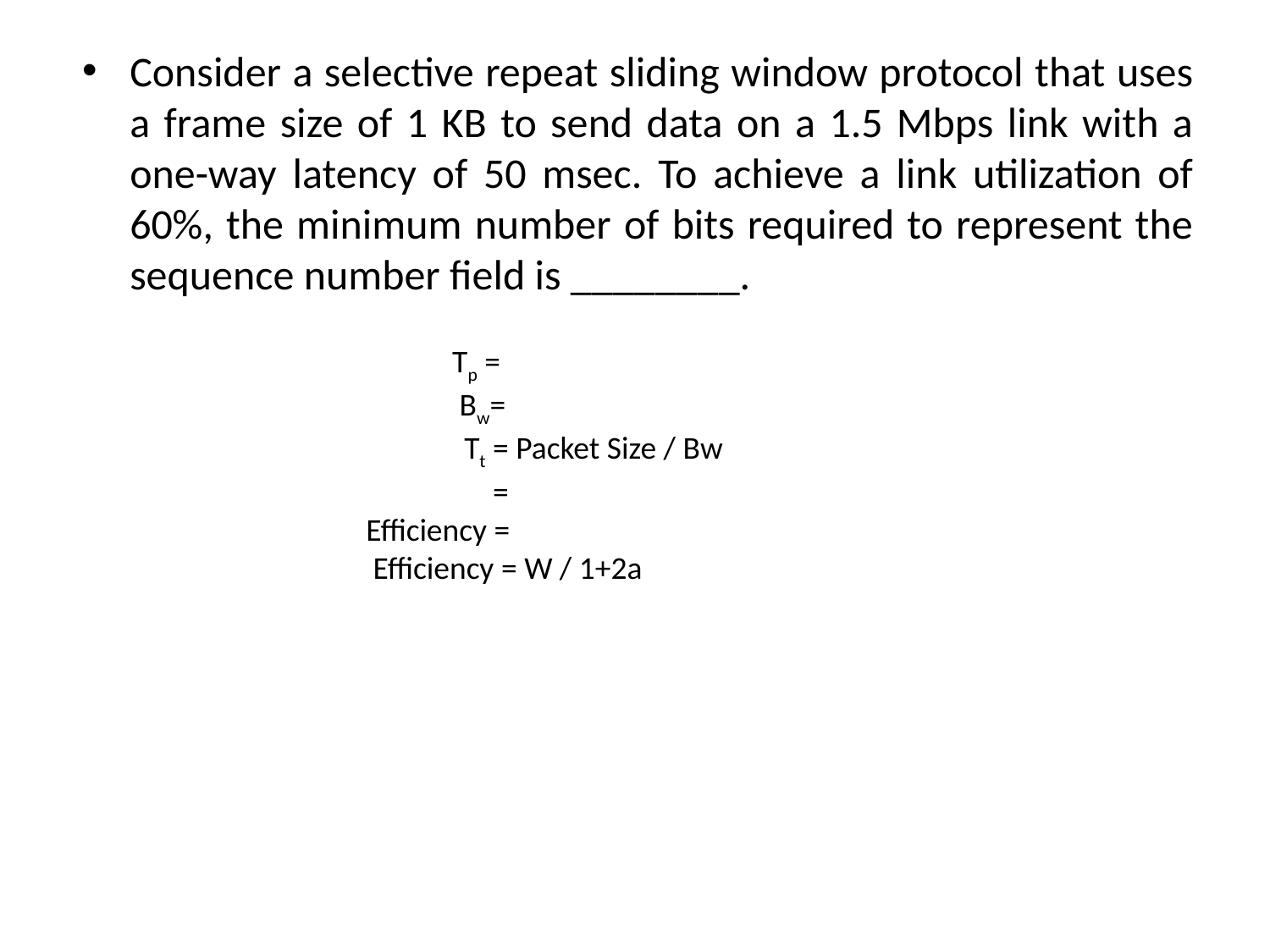

Consider a selective repeat sliding window protocol that uses a frame size of 1 KB to send data on a 1.5 Mbps link with a one-way latency of 50 msec. To achieve a link utilization of 60%, the minimum number of bits required to represent the sequence number field is ________.
                 Tp =
                  Bw=
	 Tt = Packet Size / Bw
	     =
     Efficiency =
      Efficiency = W / 1+2a